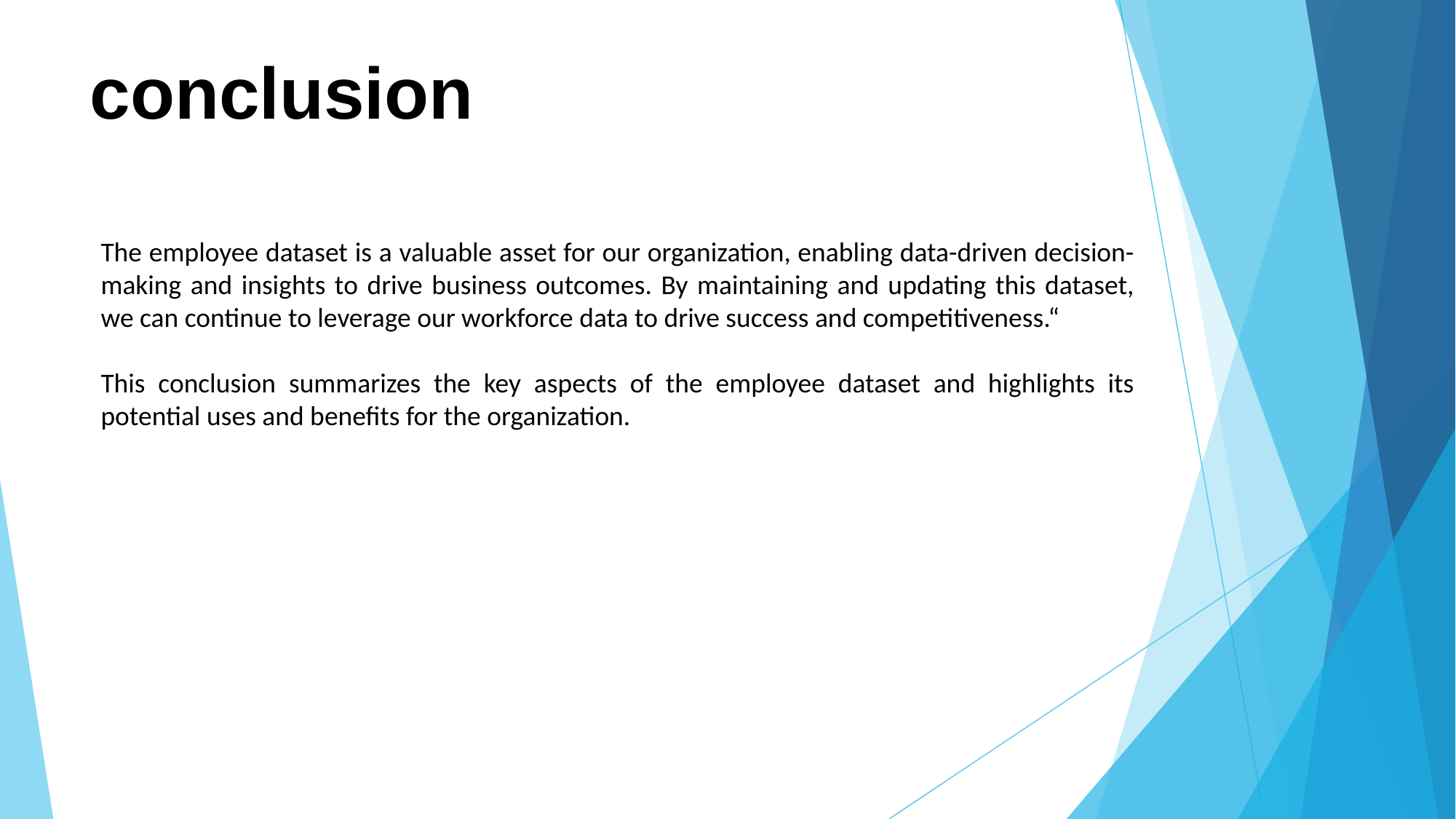

# conclusion

The employee dataset is a valuable asset for our organization, enabling data-driven decision-making and insights to drive business outcomes. By maintaining and updating this dataset, we can continue to leverage our workforce data to drive success and competitiveness.“

This conclusion summarizes the key aspects of the employee dataset and highlights its potential uses and benefits for the organization.